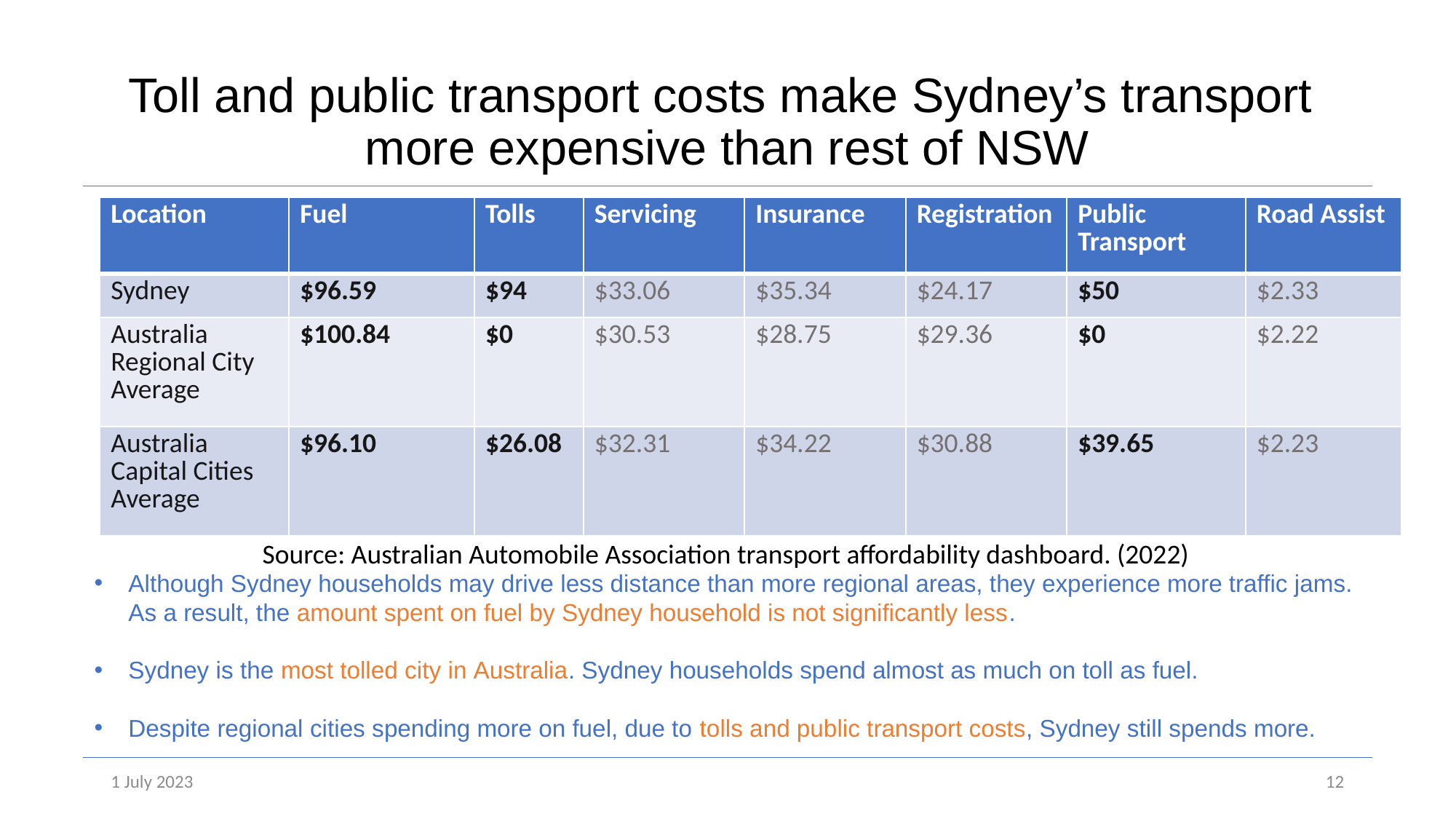

# Toll and public transport costs make Sydney’s transport  more expensive than rest of NSW
| Location | Fuel | Tolls | Servicing | Insurance | Registration | Public Transport | Road Assist |
| --- | --- | --- | --- | --- | --- | --- | --- |
| Sydney | $96.59 | $94 | $33.06 | $35.34 | $24.17 | $50 | $2.33 |
| Australia Regional City Average | $100.84 | $0 | $30.53 | $28.75 | $29.36 | $0 | $2.22 |
| Australia Capital Cities Average | $96.10 | $26.08 | $32.31 | $34.22 | $30.88 | $39.65 | $2.23 |
Source: Australian Automobile Association transport affordability dashboard. (2022)
Although Sydney households may drive less distance than more regional areas, they experience more traffic jams. As a result, the amount spent on fuel by Sydney household is not significantly less.

Sydney is the most tolled city in Australia. Sydney households spend almost as much on toll as fuel.

Despite regional cities spending more on fuel, due to tolls and public transport costs, Sydney still spends more.
1 July 2023
12